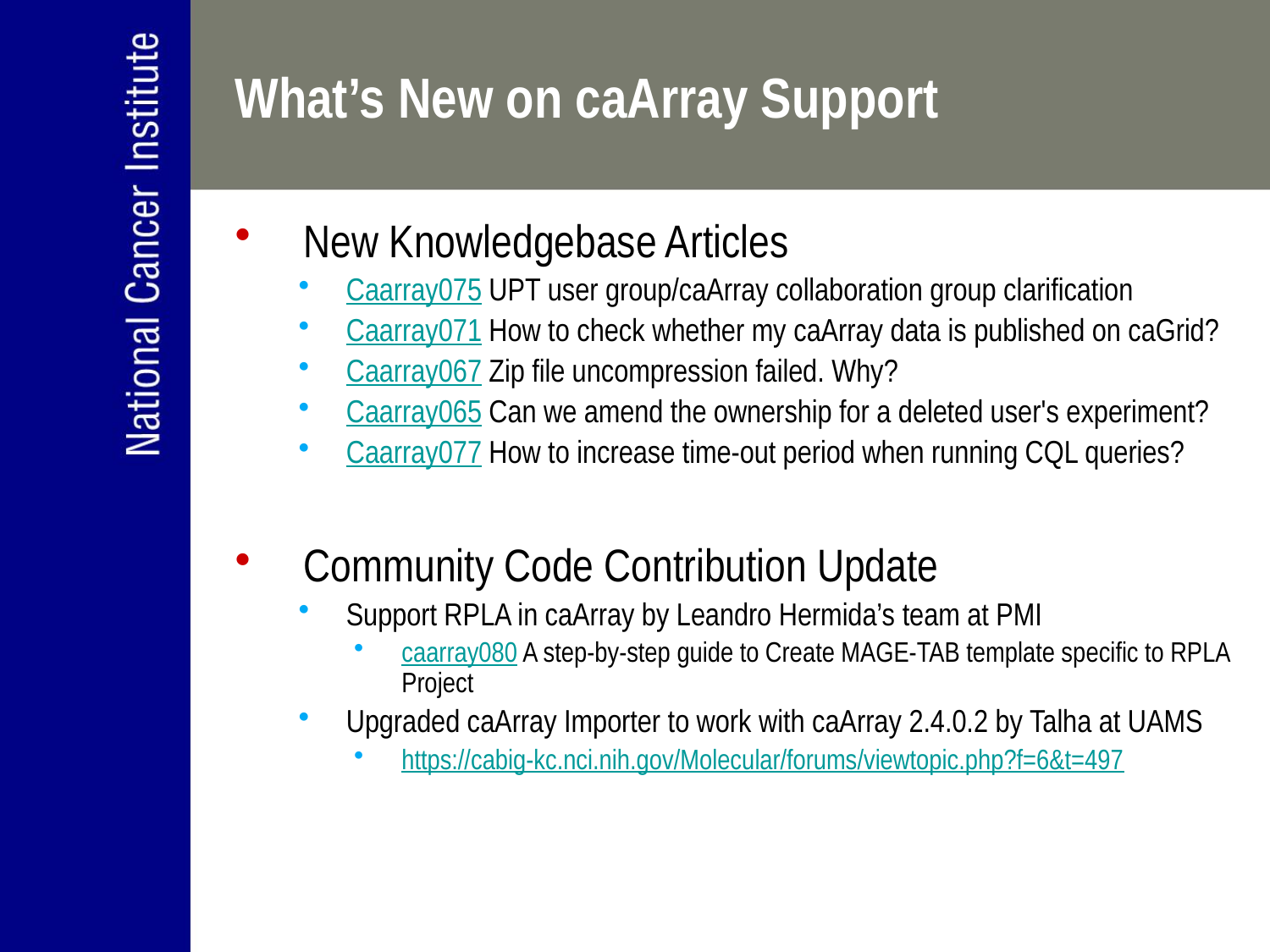

# What’s New on caArray Support
New Knowledgebase Articles
Caarray075 UPT user group/caArray collaboration group clarification
Caarray071 How to check whether my caArray data is published on caGrid?
Caarray067 Zip file uncompression failed. Why?
Caarray065 Can we amend the ownership for a deleted user's experiment?
Caarray077 How to increase time-out period when running CQL queries?

Community Code Contribution Update
Support RPLA in caArray by Leandro Hermida’s team at PMI
caarray080 A step-by-step guide to Create MAGE-TAB template specific to RPLA Project
Upgraded caArray Importer to work with caArray 2.4.0.2 by Talha at UAMS
https://cabig-kc.nci.nih.gov/Molecular/forums/viewtopic.php?f=6&t=497